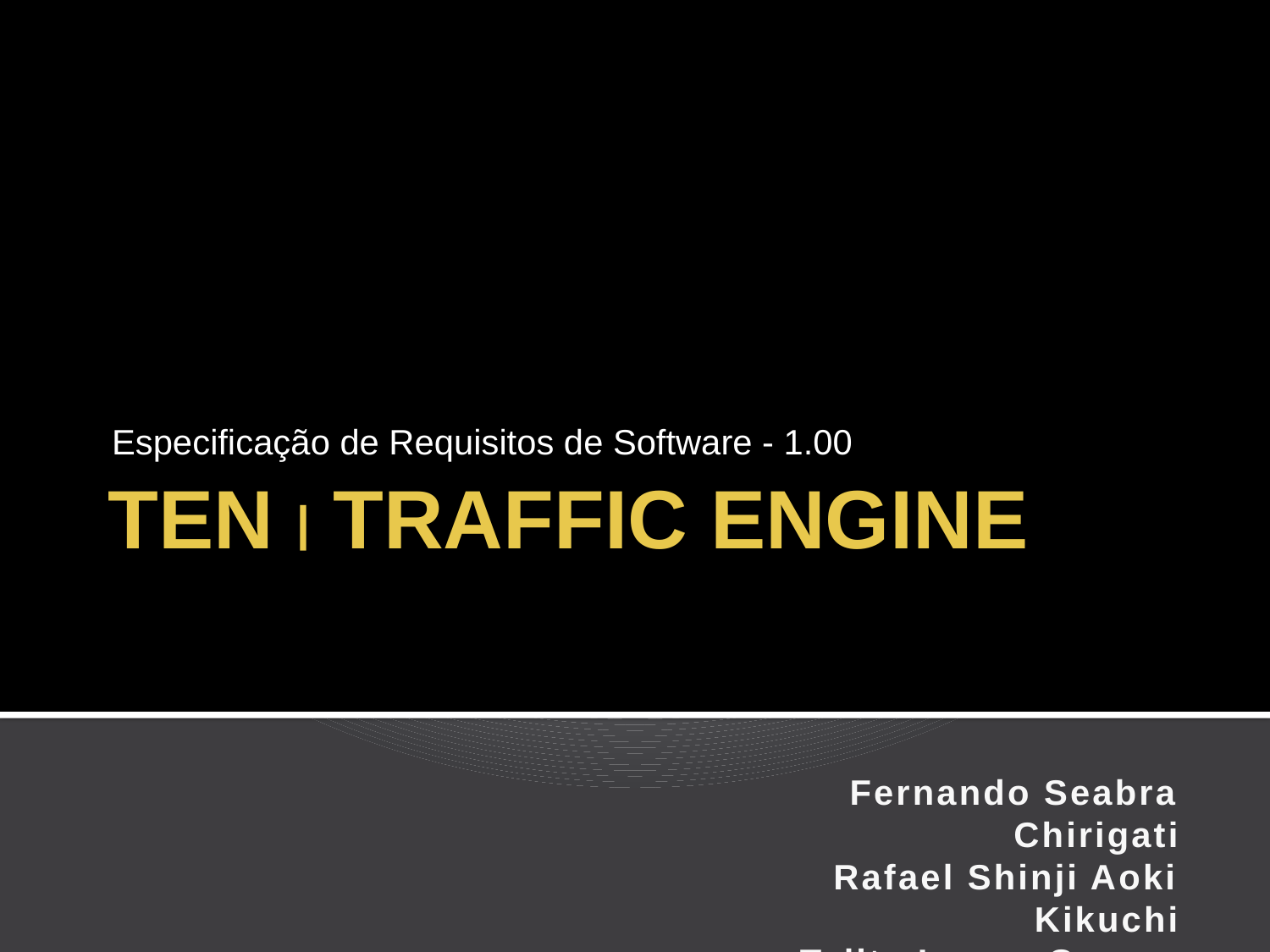

Especificação de Requisitos de Software - 1.00
# TEN | Traffic Engine
Fernando Seabra Chirigati
Rafael Shinji Aoki Kikuchi
Talita Lopes Gomes